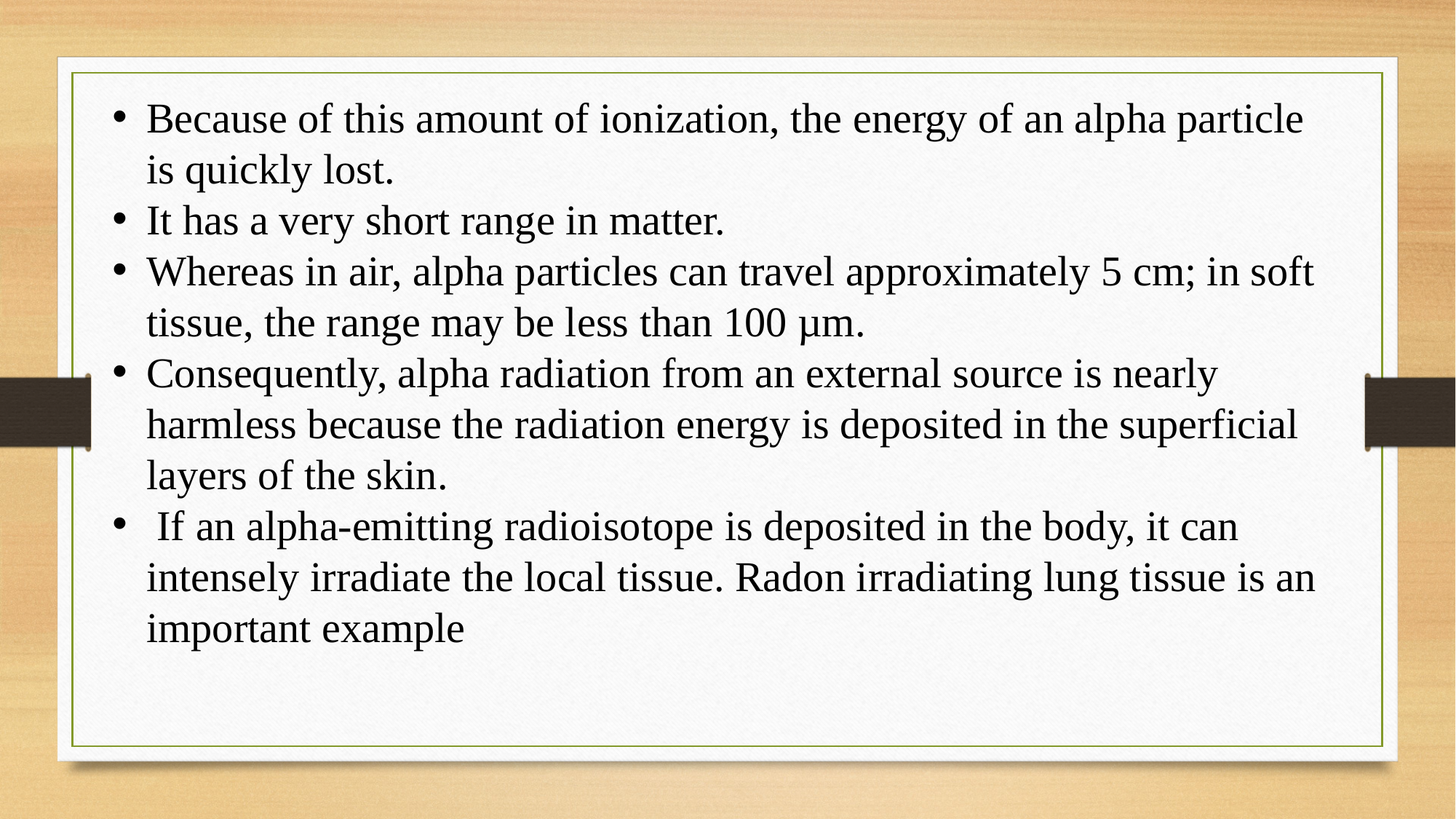

Because of this amount of ionization, the energy of an alpha particle is quickly lost.
It has a very short range in matter.
Whereas in air, alpha particles can travel approximately 5 cm; in soft tissue, the range may be less than 100 µm.
Consequently, alpha radiation from an external source is nearly harmless because the radiation energy is deposited in the superficial layers of the skin.
 If an alpha-emitting radioisotope is deposited in the body, it can intensely irradiate the local tissue. Radon irradiating lung tissue is an important example